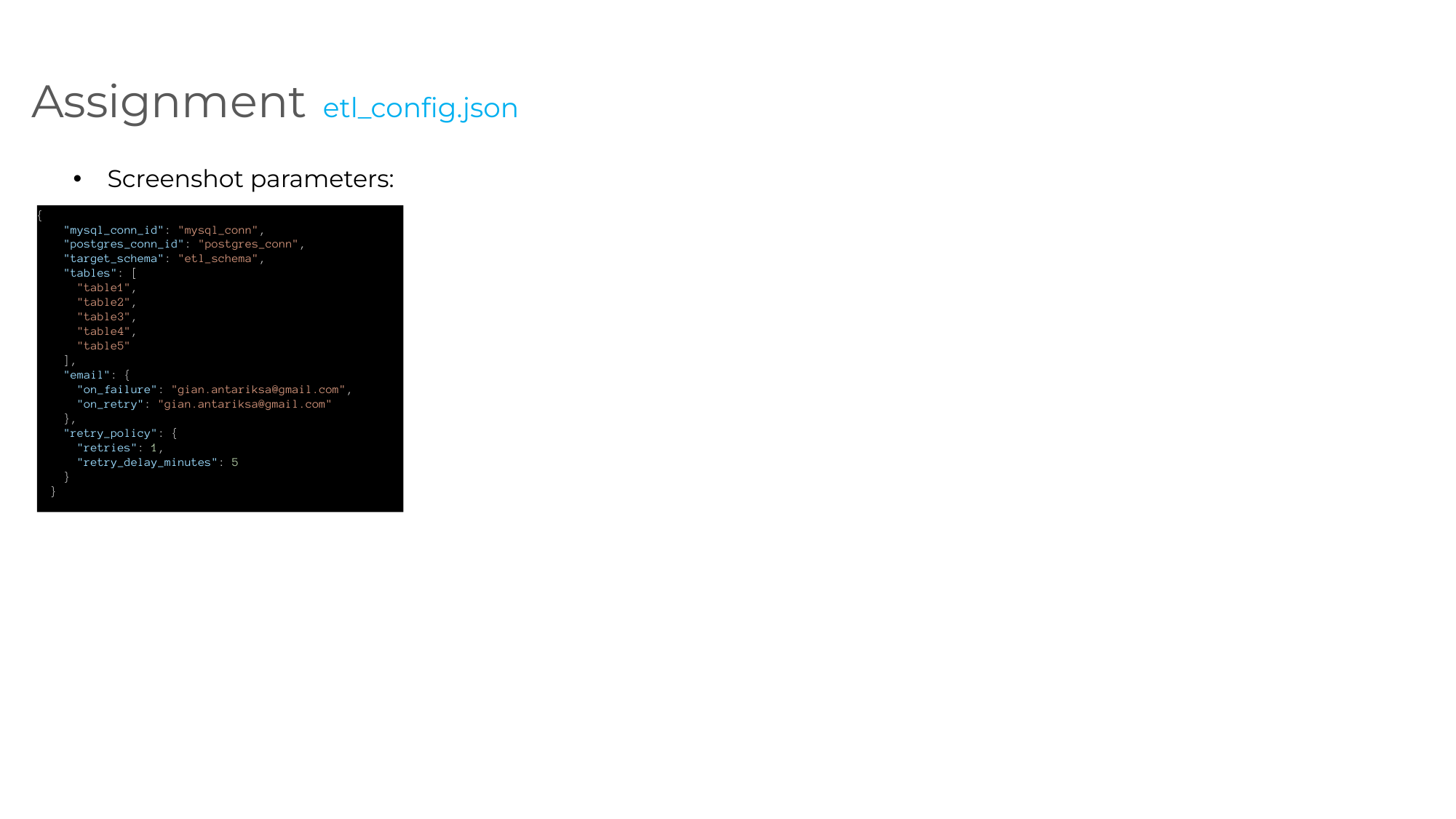

Assignment etl_config.json
Screenshot parameters:

{
    "mysql_conn_id": "mysql_conn",
    "postgres_conn_id": "postgres_conn",
    "target_schema": "etl_schema",
    "tables": [
      "table1",
      "table2",
      "table3",
      "table4",
      "table5"
    ],
    "email": {
      "on_failure": "gian.antariksa@gmail.com",
      "on_retry": "gian.antariksa@gmail.com"
    },
    "retry_policy": {
      "retries": 1,
      "retry_delay_minutes": 5
    }
  }